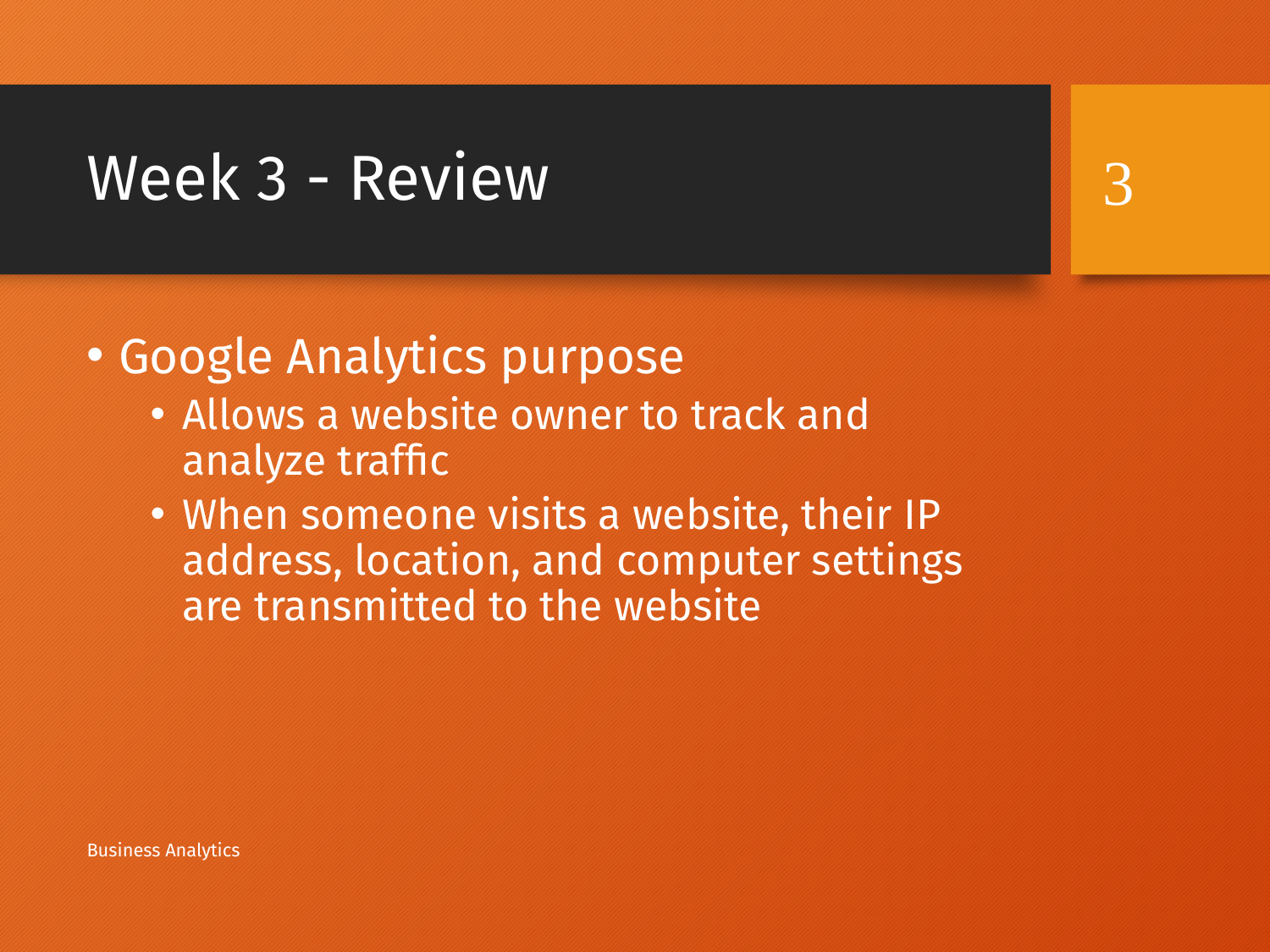

# Week 3 - Review
3
Google Analytics purpose
Allows a website owner to track and analyze traffic
When someone visits a website, their IP address, location, and computer settings are transmitted to the website

Business Analytics